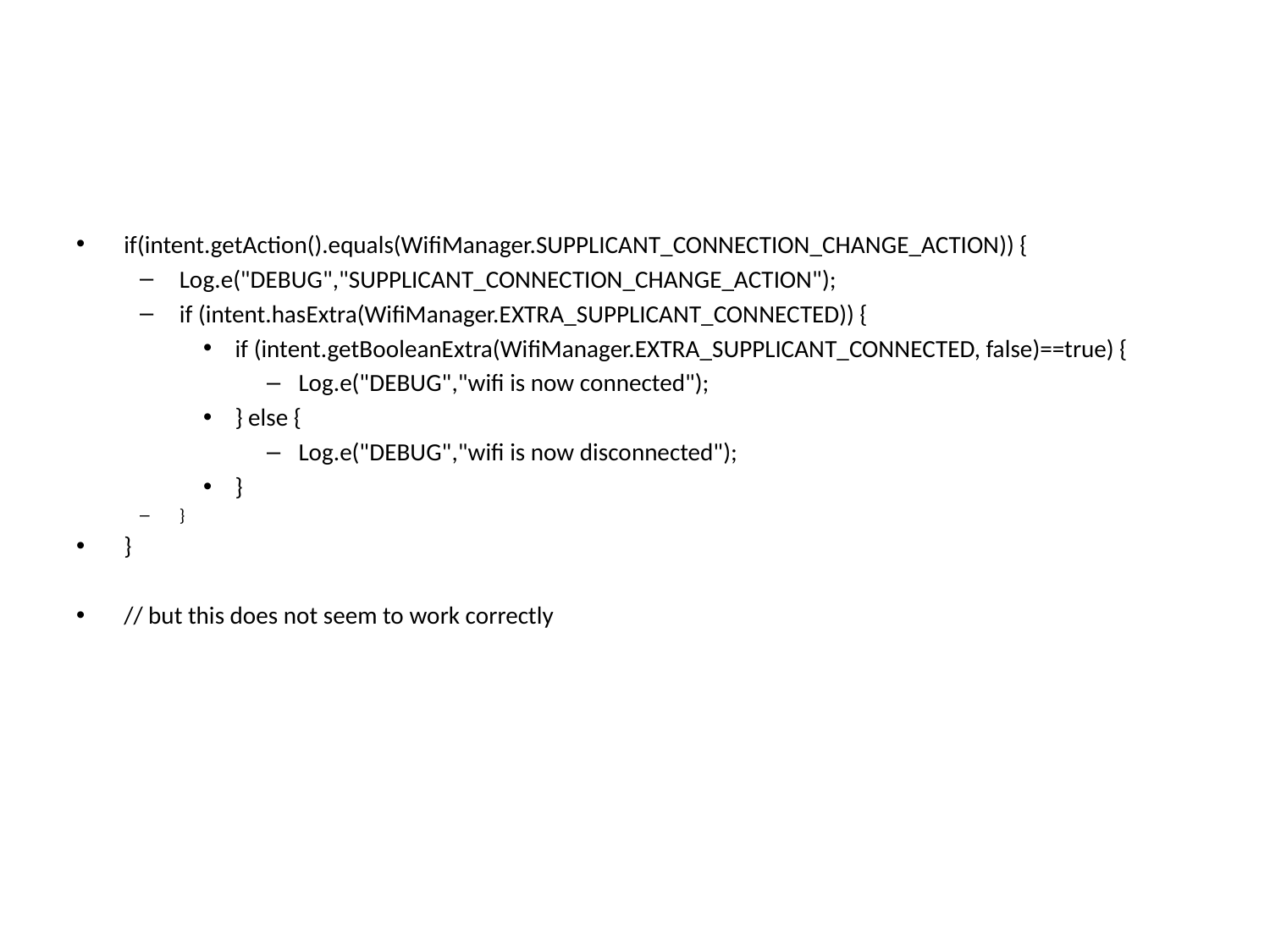

#
if(intent.getAction().equals(WifiManager.SUPPLICANT_CONNECTION_CHANGE_ACTION)) {
Log.e("DEBUG","SUPPLICANT_CONNECTION_CHANGE_ACTION");
if (intent.hasExtra(WifiManager.EXTRA_SUPPLICANT_CONNECTED)) {
if (intent.getBooleanExtra(WifiManager.EXTRA_SUPPLICANT_CONNECTED, false)==true) {
Log.e("DEBUG","wifi is now connected");
} else {
Log.e("DEBUG","wifi is now disconnected");
}
}
}

// but this does not seem to work correctly